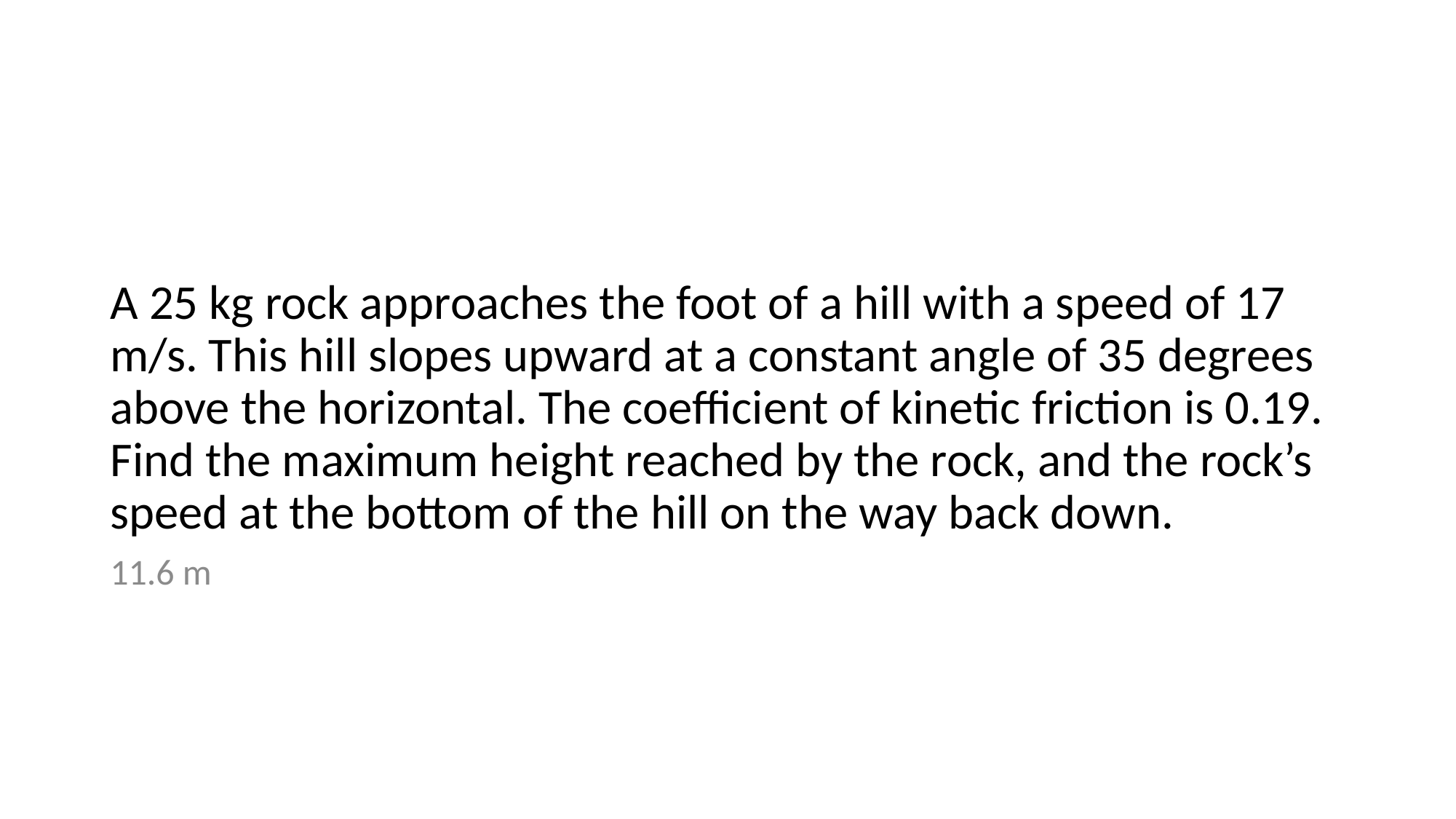

# A 25 kg rock approaches the foot of a hill with a speed of 17 m/s. This hill slopes upward at a constant angle of 35 degrees above the horizontal. The coefficient of kinetic friction is 0.19. Find the maximum height reached by the rock, and the rock’s speed at the bottom of the hill on the way back down.
11.6 m